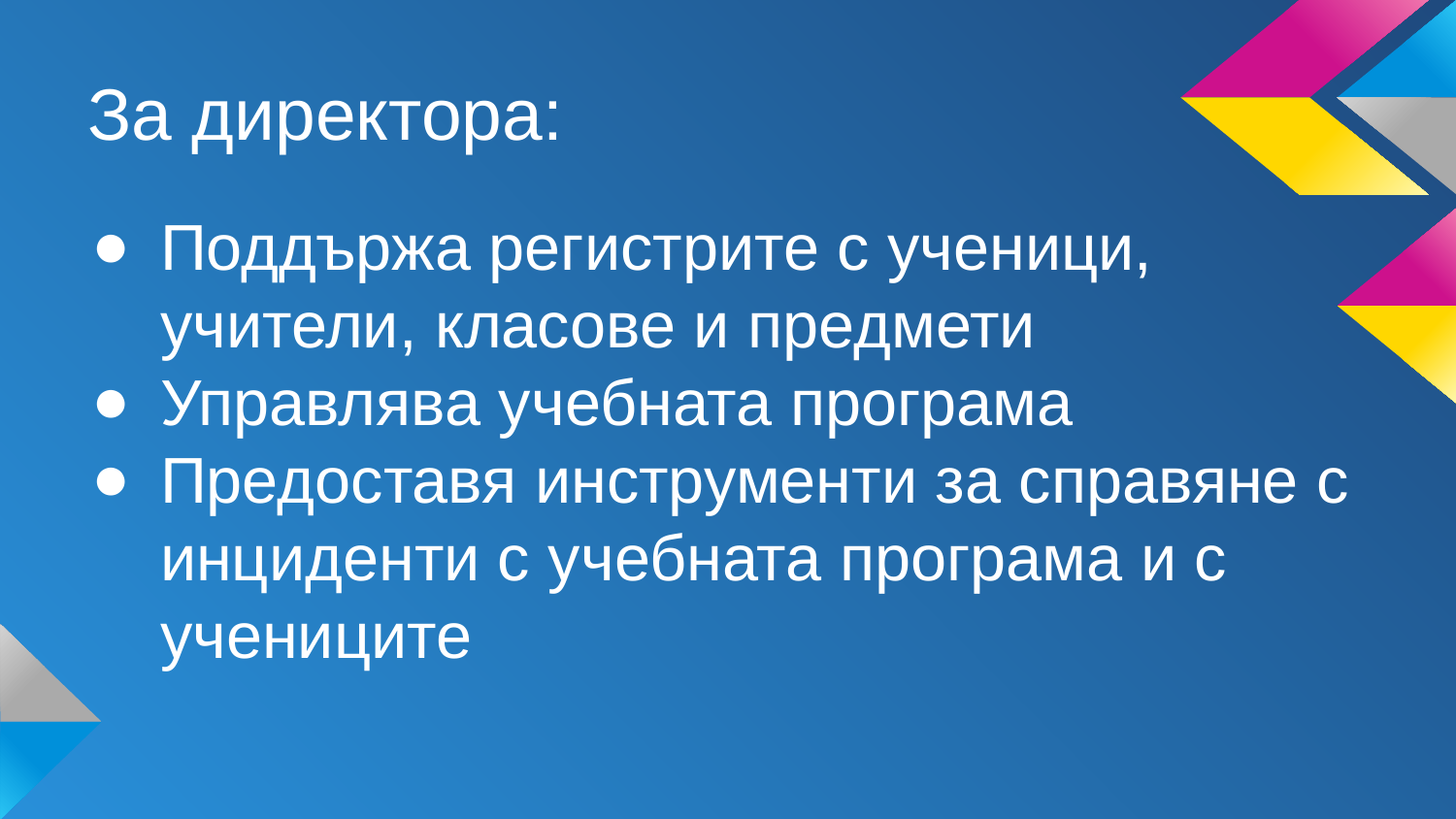

# За директора:
Поддържа регистрите с ученици, учители, класове и предмети
Управлява учебната програма
Предоставя инструменти за справяне с инциденти с учебната програма и с учениците